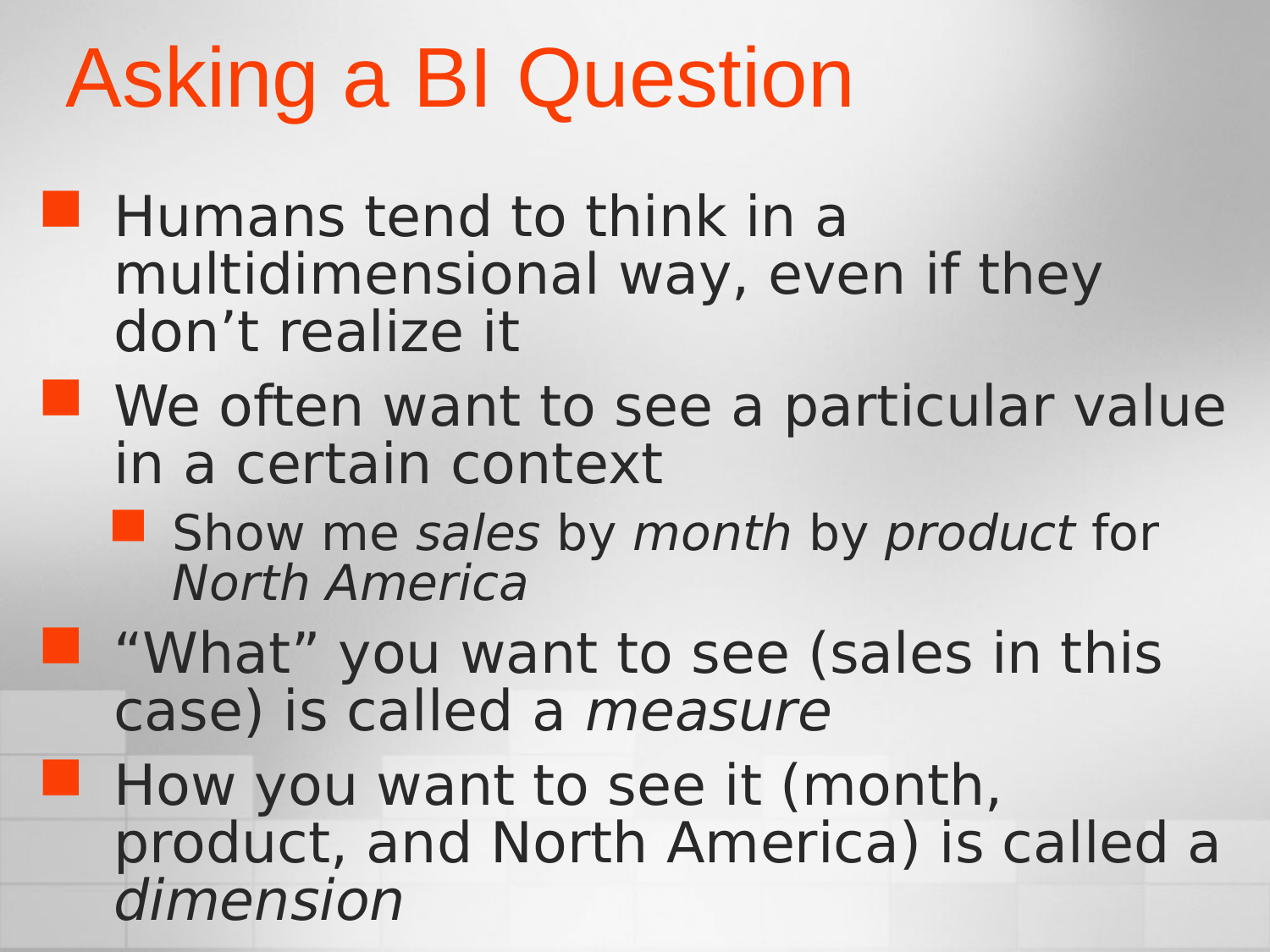

# Asking a BI Question
Humans tend to think in a multidimensional way, even if they don’t realize it
We often want to see a particular value in a certain context
Show me sales by month by product for North America
“What” you want to see (sales in this case) is called a measure
How you want to see it (month, product, and North America) is called a dimension